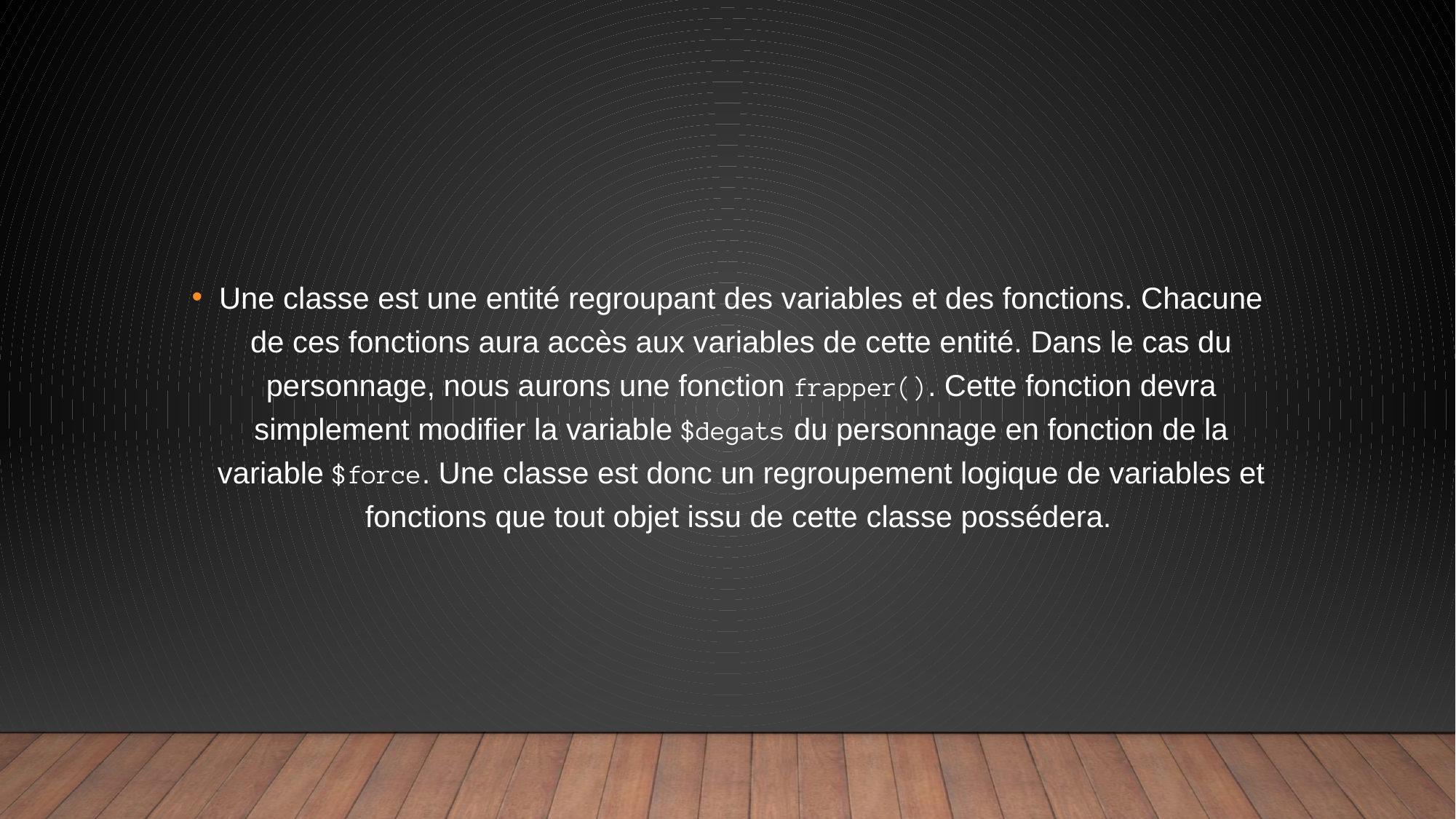

#
Une classe est une entité regroupant des variables et des fonctions. Chacune de ces fonctions aura accès aux variables de cette entité. Dans le cas du personnage, nous aurons une fonction frapper(). Cette fonction devra simplement modifier la variable $degats du personnage en fonction de la variable $force. Une classe est donc un regroupement logique de variables et fonctions que tout objet issu de cette classe possédera.